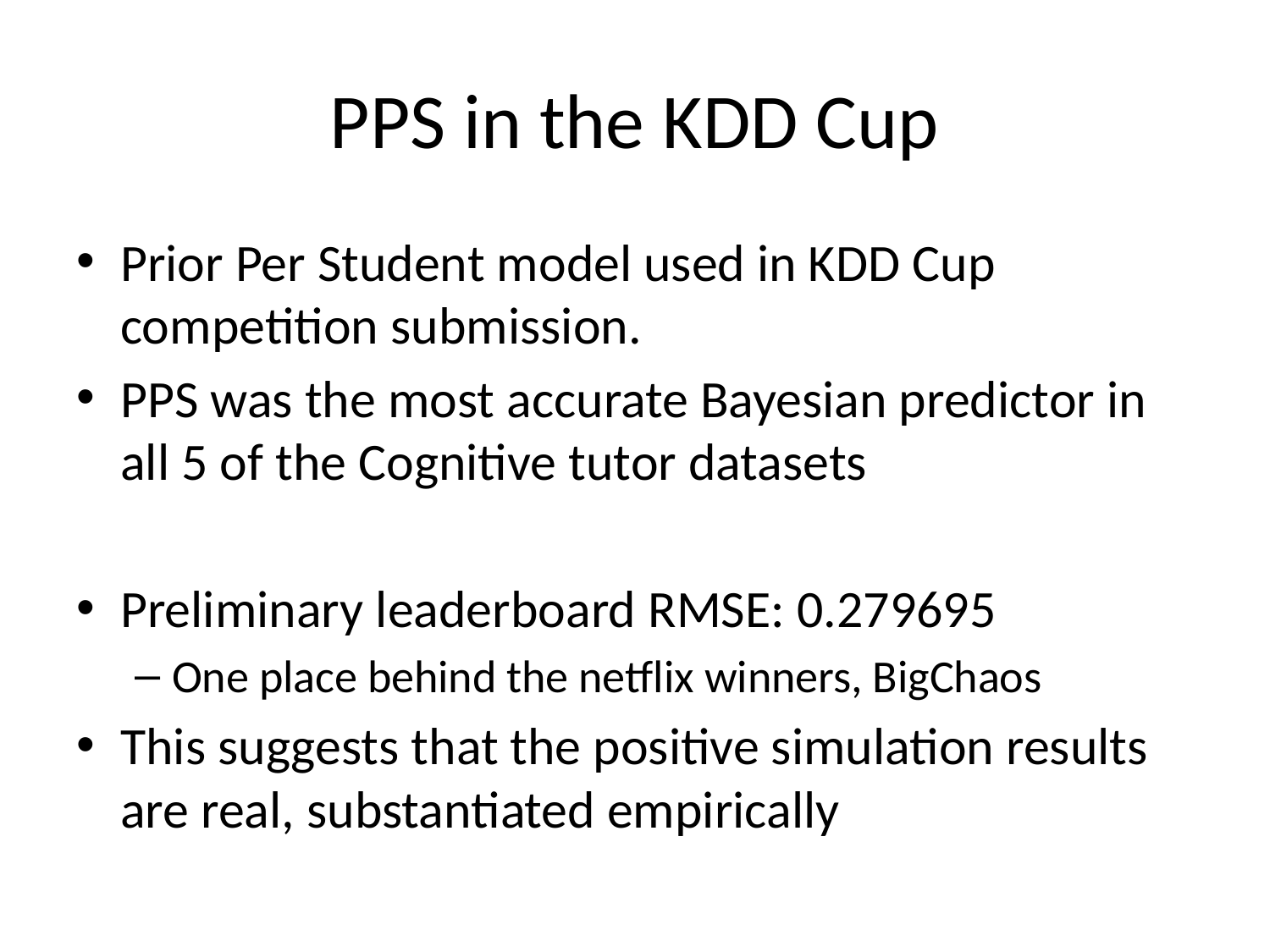

# PPS in the KDD Cup
Prior Per Student model used in KDD Cup competition submission.
PPS was the most accurate Bayesian predictor in all 5 of the Cognitive tutor datasets

Preliminary leaderboard RMSE: 0.279695
One place behind the netflix winners, BigChaos
This suggests that the positive simulation results are real, substantiated empirically